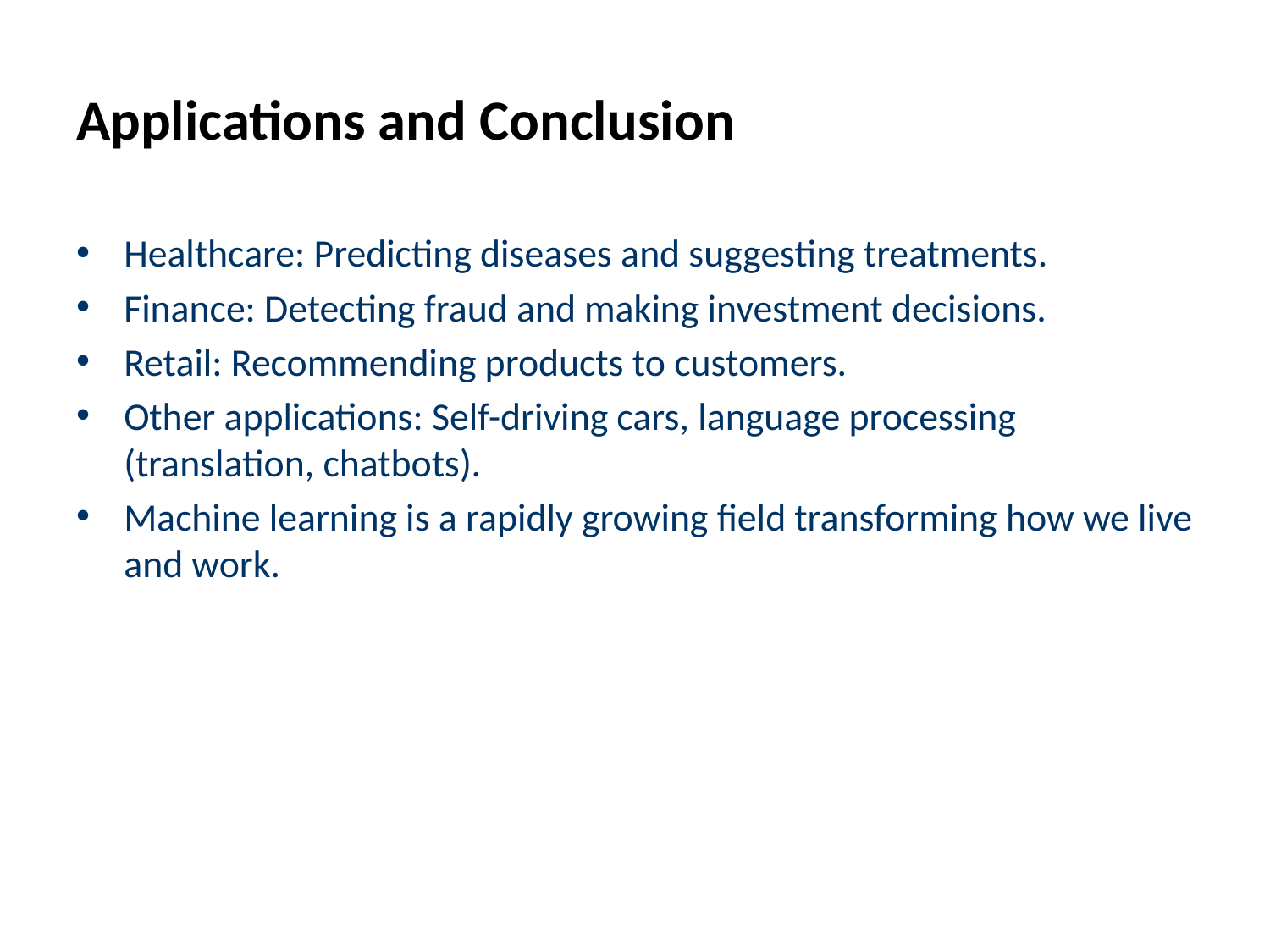

# Applications and Conclusion
Healthcare: Predicting diseases and suggesting treatments.
Finance: Detecting fraud and making investment decisions.
Retail: Recommending products to customers.
Other applications: Self-driving cars, language processing (translation, chatbots).
Machine learning is a rapidly growing field transforming how we live and work.